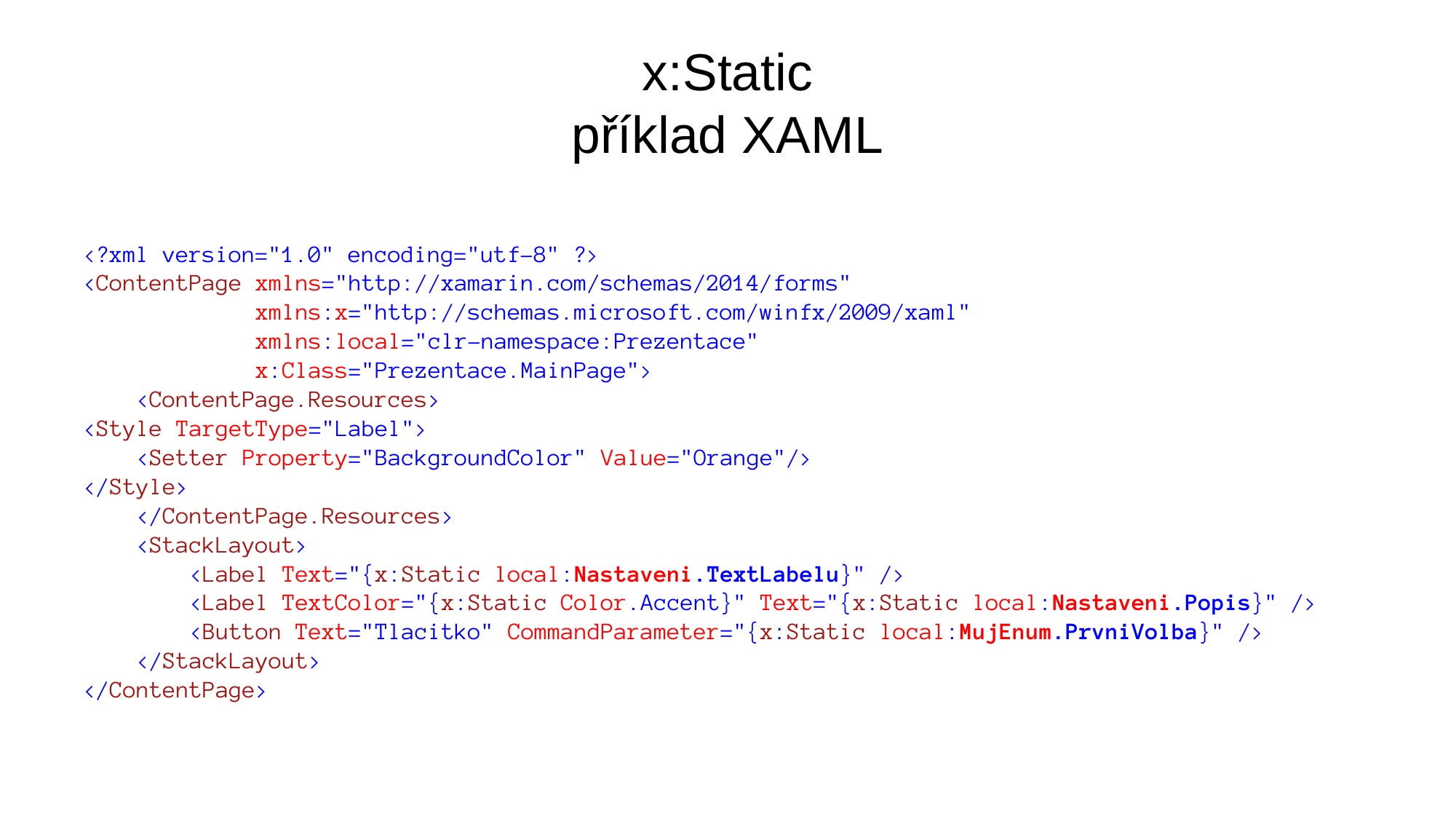

# x:Static příklad XAML
<?xml version="1.0" encoding="utf-8" ?>
<ContentPage xmlns="http://xamarin.com/schemas/2014/forms"
             xmlns:x="http://schemas.microsoft.com/winfx/2009/xaml"
             xmlns:local="clr-namespace:Prezentace"
             x:Class="Prezentace.MainPage">
    <ContentPage.Resources>
<Style TargetType="Label">
    <Setter Property="BackgroundColor" Value="Orange"/>
</Style>
    </ContentPage.Resources>
    <StackLayout>
        <Label Text="{x:Static local:Nastaveni.TextLabelu}" />
        <Label TextColor="{x:Static Color.Accent}" Text="{x:Static local:Nastaveni.Popis}" />
        <Button Text="Tlacitko" CommandParameter="{x:Static local:MujEnum.PrvniVolba}" />
    </StackLayout>
</ContentPage>